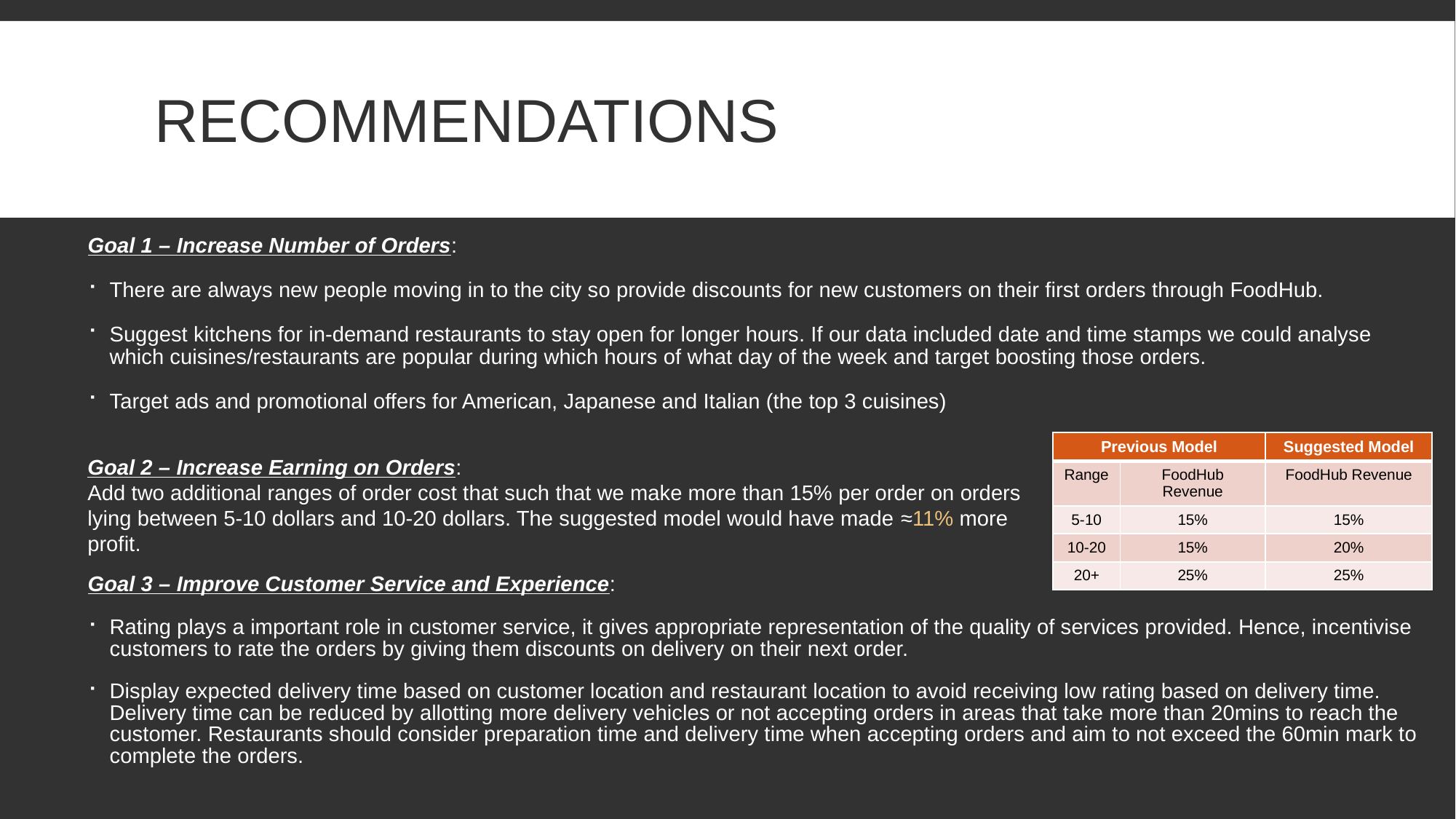

# recommendations
Goal 1 – Increase Number of Orders:
There are always new people moving in to the city so provide discounts for new customers on their first orders through FoodHub.
Suggest kitchens for in-demand restaurants to stay open for longer hours. If our data included date and time stamps we could analyse which cuisines/restaurants are popular during which hours of what day of the week and target boosting those orders.
Target ads and promotional offers for American, Japanese and Italian (the top 3 cuisines)

| Previous Model |  | Suggested Model |
| --- | --- | --- |
| Range | FoodHub Revenue | FoodHub Revenue |
| 5-10 | 15% | 15% |
| 10-20 | 15% | 20% |
| 20+ | 25% | 25% |
Goal 2 – Increase Earning on Orders:
Add two additional ranges of order cost that such that we make more than 15% per order on orders lying between 5-10 dollars and 10-20 dollars. The suggested model would have made ≈11% more profit.

Goal 3 – Improve Customer Service and Experience:
Rating plays a important role in customer service, it gives appropriate representation of the quality of services provided. Hence, incentivise customers to rate the orders by giving them discounts on delivery on their next order.
Display expected delivery time based on customer location and restaurant location to avoid receiving low rating based on delivery time. Delivery time can be reduced by allotting more delivery vehicles or not accepting orders in areas that take more than 20mins to reach the customer. Restaurants should consider preparation time and delivery time when accepting orders and aim to not exceed the 60min mark to complete the orders.